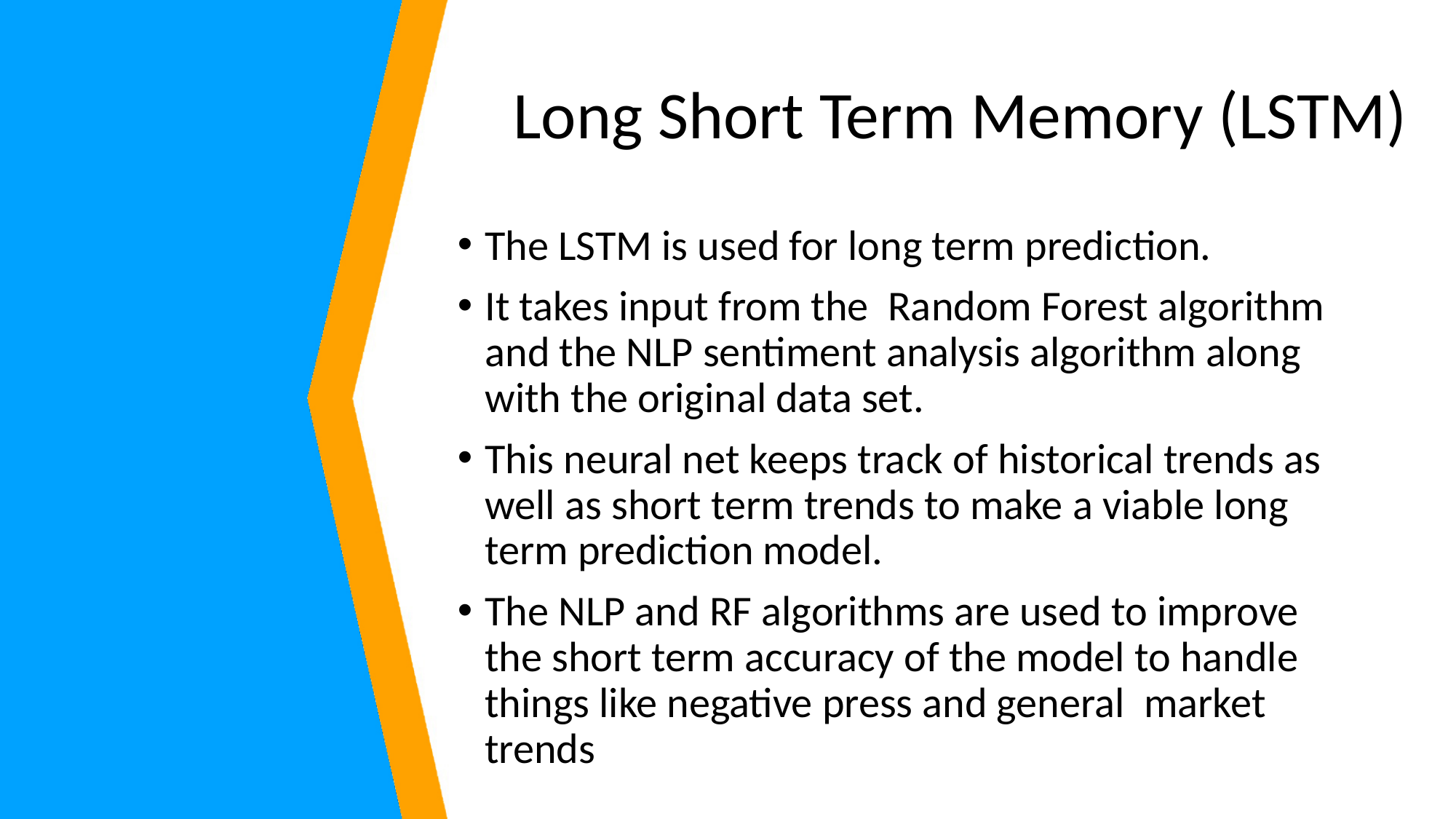

# Long Short Term Memory (LSTM)
The LSTM is used for long term prediction.
It takes input from the  Random Forest algorithm and the NLP sentiment analysis algorithm along with the original data set.
This neural net keeps track of historical trends as well as short term trends to make a viable long term prediction model.
The NLP and RF algorithms are used to improve the short term accuracy of the model to handle things like negative press and general  market trends